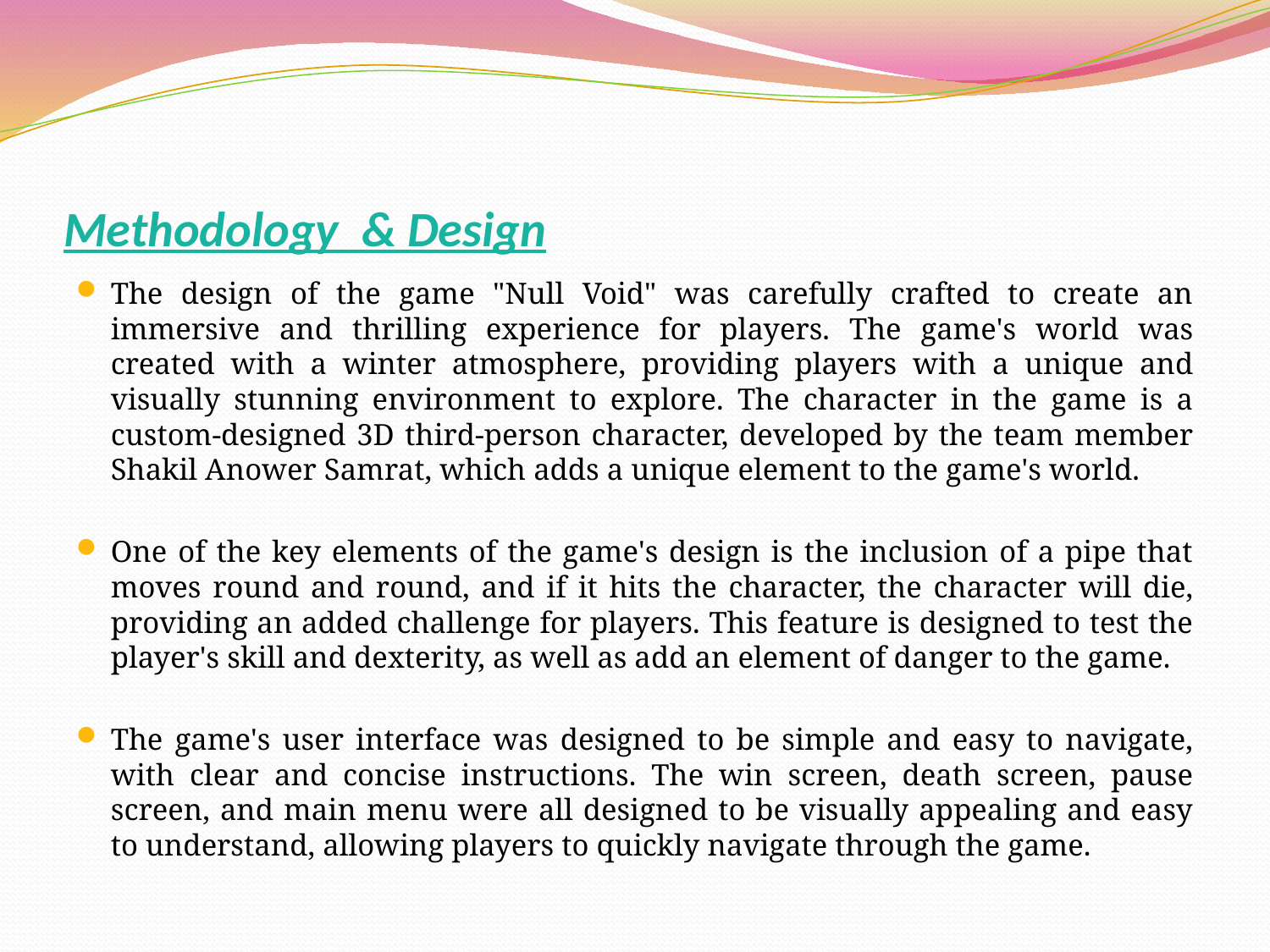

# Methodology  & Design
The design of the game "Null Void" was carefully crafted to create an immersive and thrilling experience for players. The game's world was created with a winter atmosphere, providing players with a unique and visually stunning environment to explore. The character in the game is a custom-designed 3D third-person character, developed by the team member Shakil Anower Samrat, which adds a unique element to the game's world.

One of the key elements of the game's design is the inclusion of a pipe that moves round and round, and if it hits the character, the character will die, providing an added challenge for players. This feature is designed to test the player's skill and dexterity, as well as add an element of danger to the game.

The game's user interface was designed to be simple and easy to navigate, with clear and concise instructions. The win screen, death screen, pause screen, and main menu were all designed to be visually appealing and easy to understand, allowing players to quickly navigate through the game.